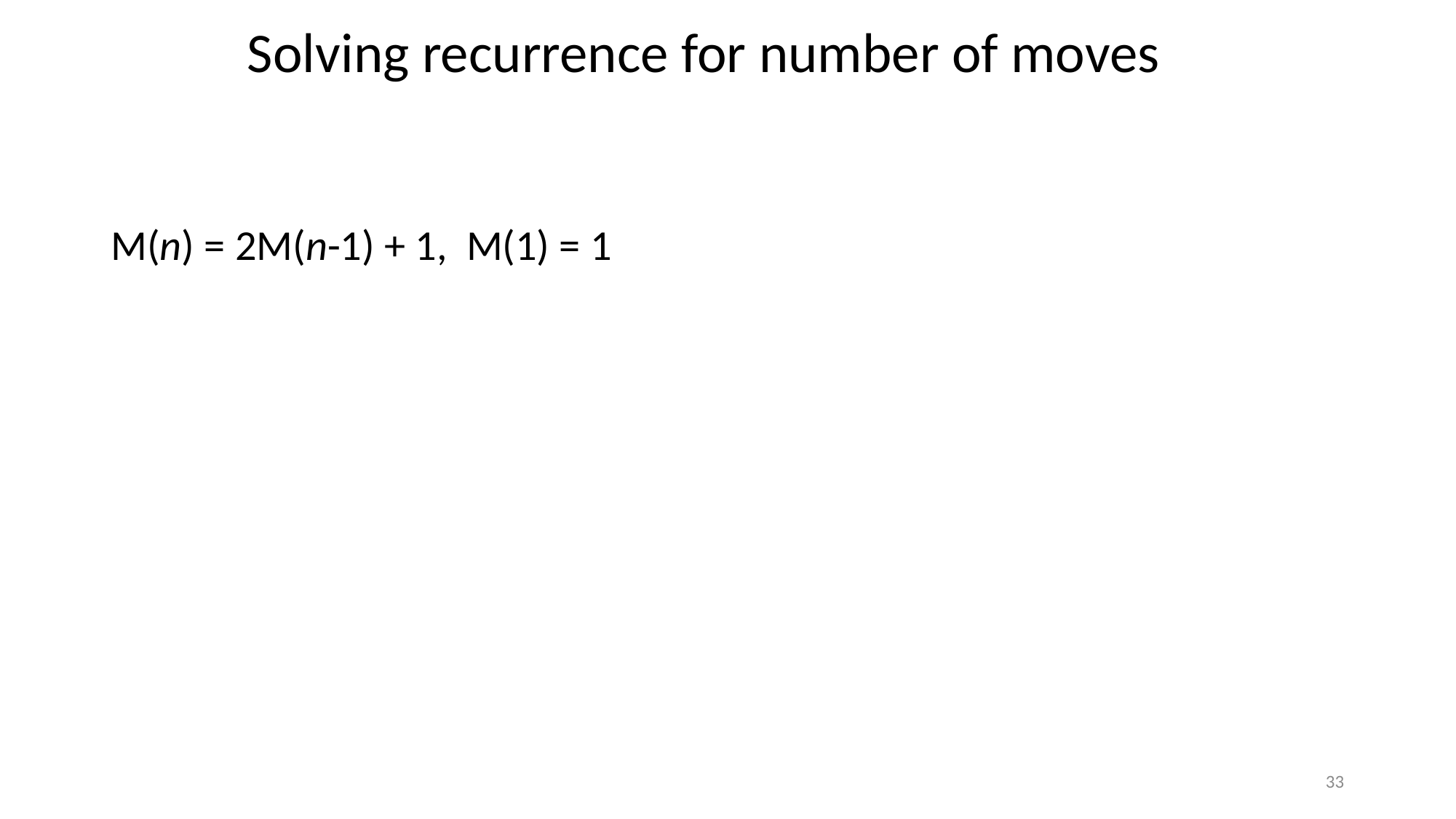

# Solving recurrence for number of moves
M(n) = 2M(n-1) + 1,  M(1) = 1
33